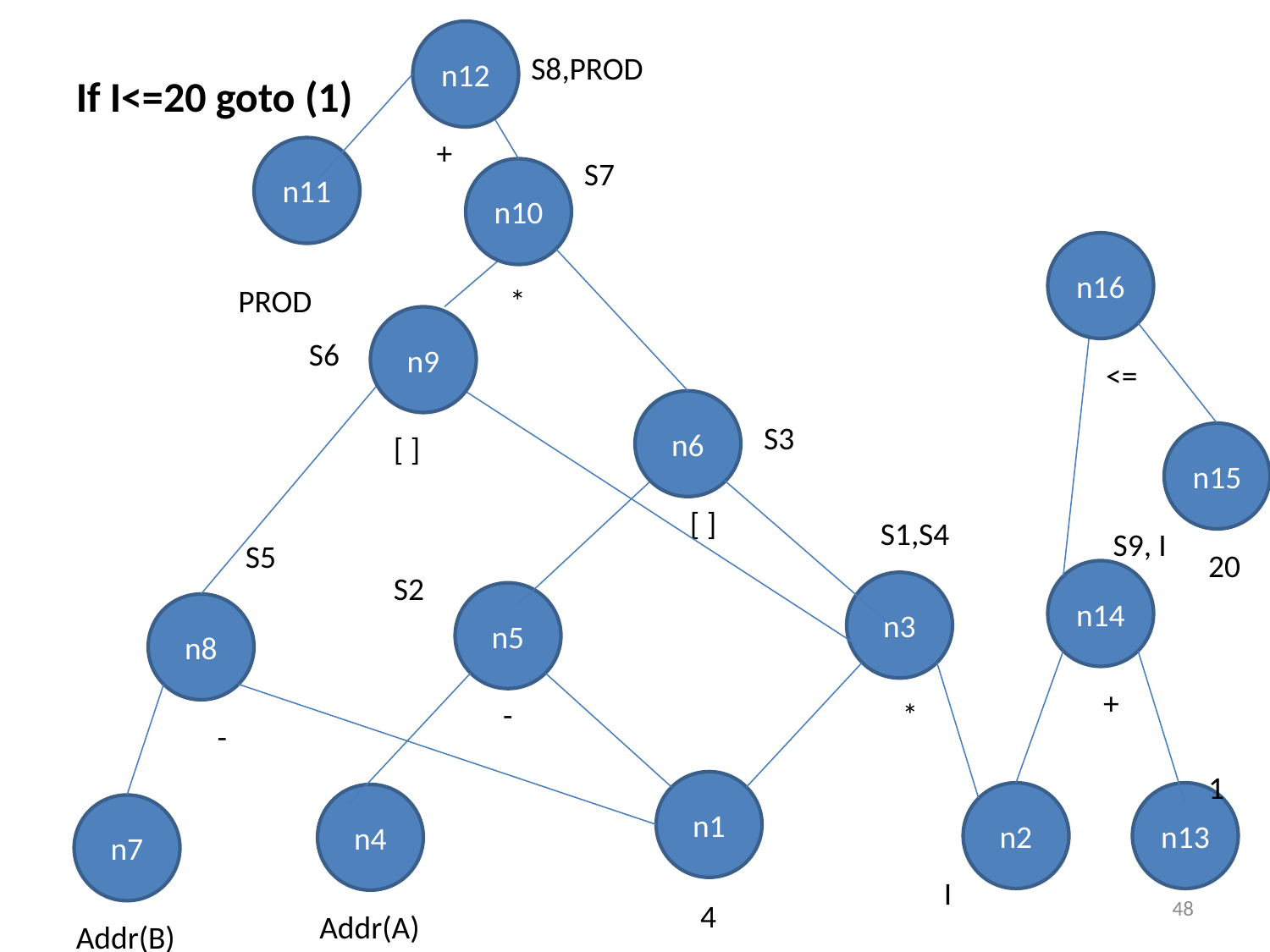

n12
S8,PROD
If I<=20 goto (1)
+
n11
S7
n10
n16
PROD
*
n9
S6
<=
n6
S3
[ ]
n15
[ ]
S1,S4
S9, I
S5
20
n14
S2
n3
n5
n8
+
-
*
-
1
n1
n2
n13
n4
n7
I
48
4
Addr(A)
Addr(B)